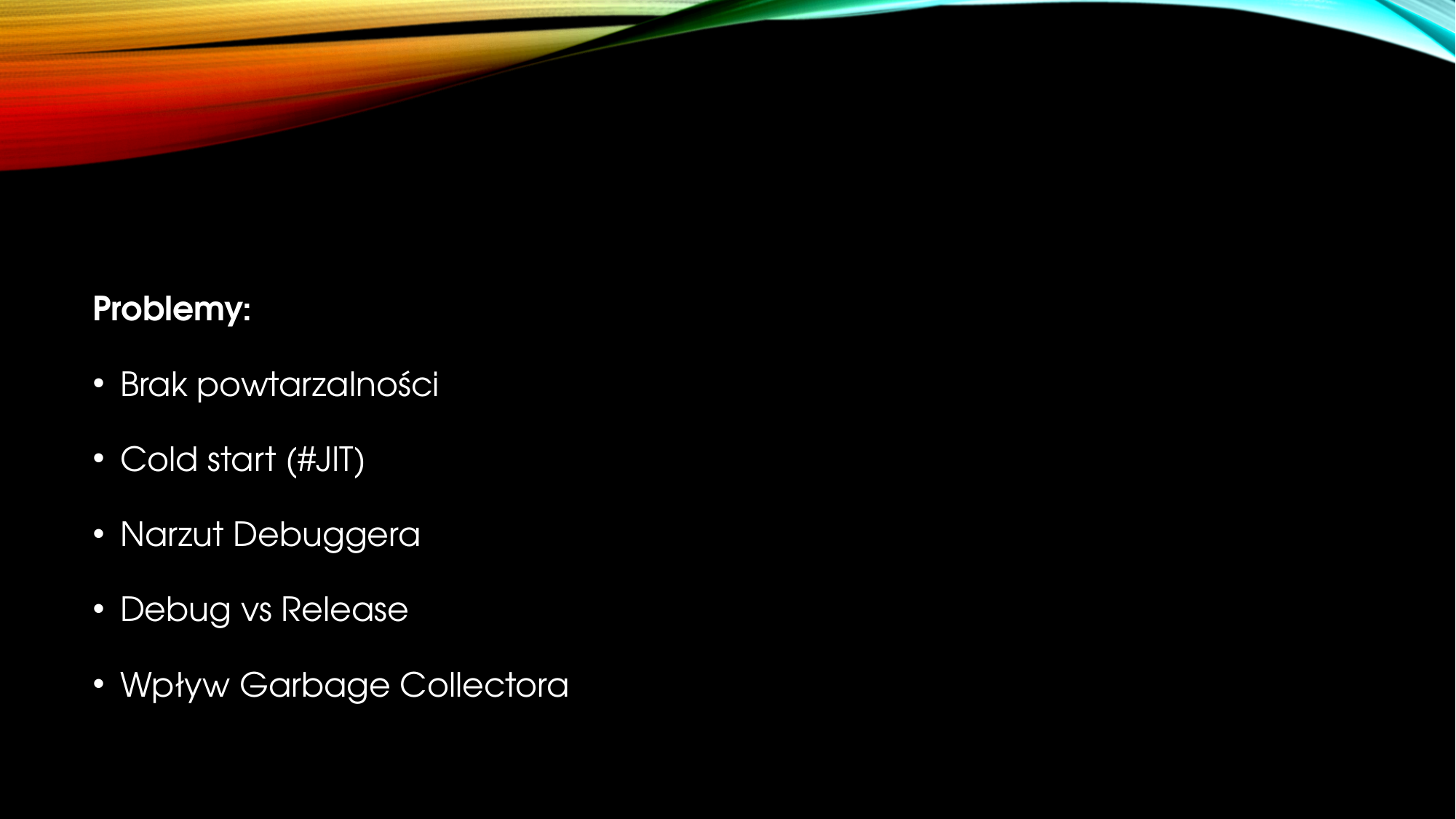

Problemy:
Brak powtarzalności
Cold start (#JIT)
Narzut Debuggera
Debug vs Release
Wpływ Garbage Collectora